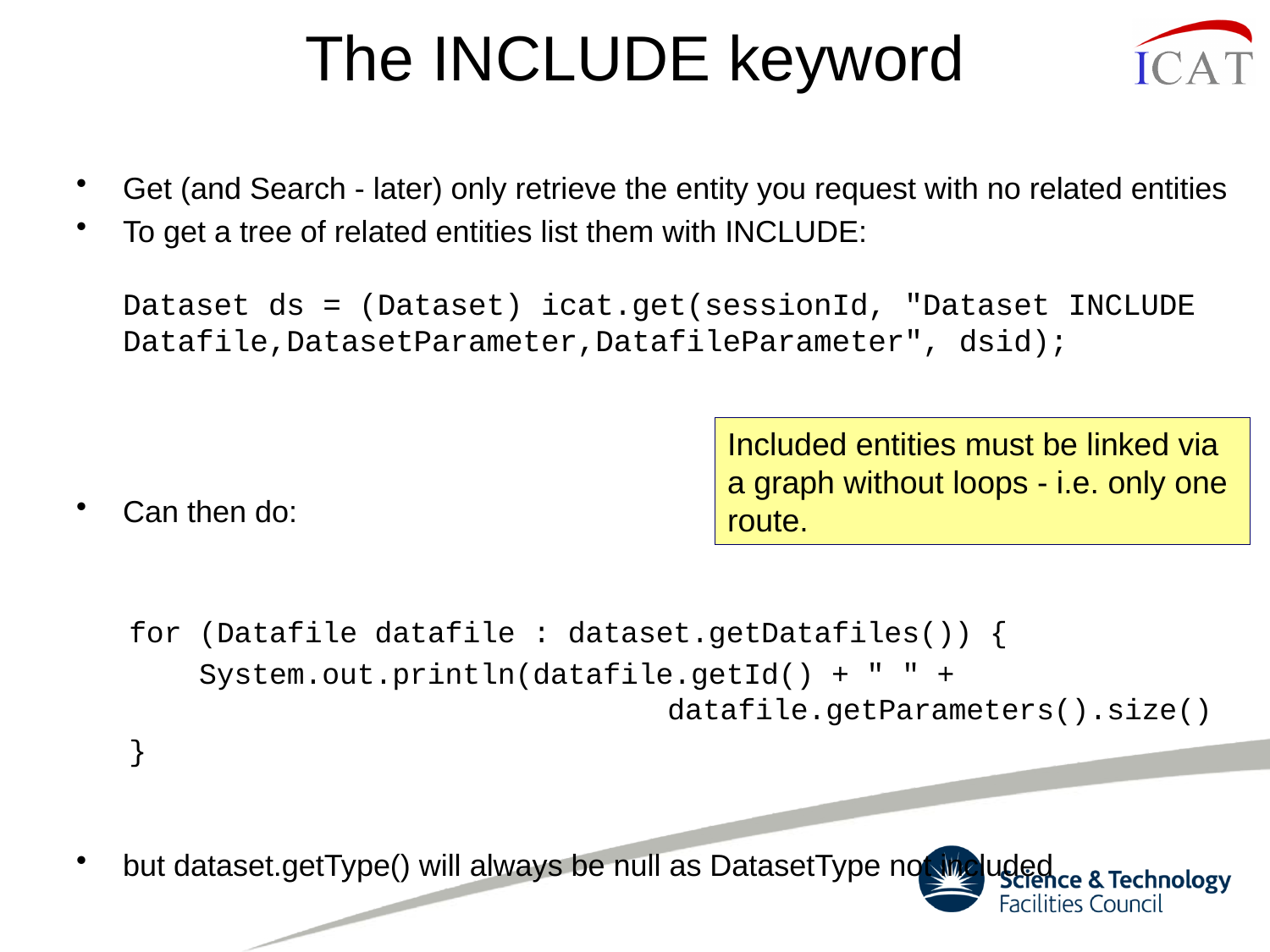

# The INCLUDE keyword
Get (and Search - later) only retrieve the entity you request with no related entities
To get a tree of related entities list them with INCLUDE:
Dataset ds = (Dataset) icat.get(sessionId, "Dataset INCLUDE Datafile,DatasetParameter,DatafileParameter", dsid);

Can then do:

   for (Datafile datafile : dataset.getDatafiles()) {
       System.out.println(datafile.getId() + " " +
                               datafile.getParameters().size()
   }
but dataset.getType() will always be null as DatasetType not included

Included entities must be linked via a graph without loops - i.e. only one route.